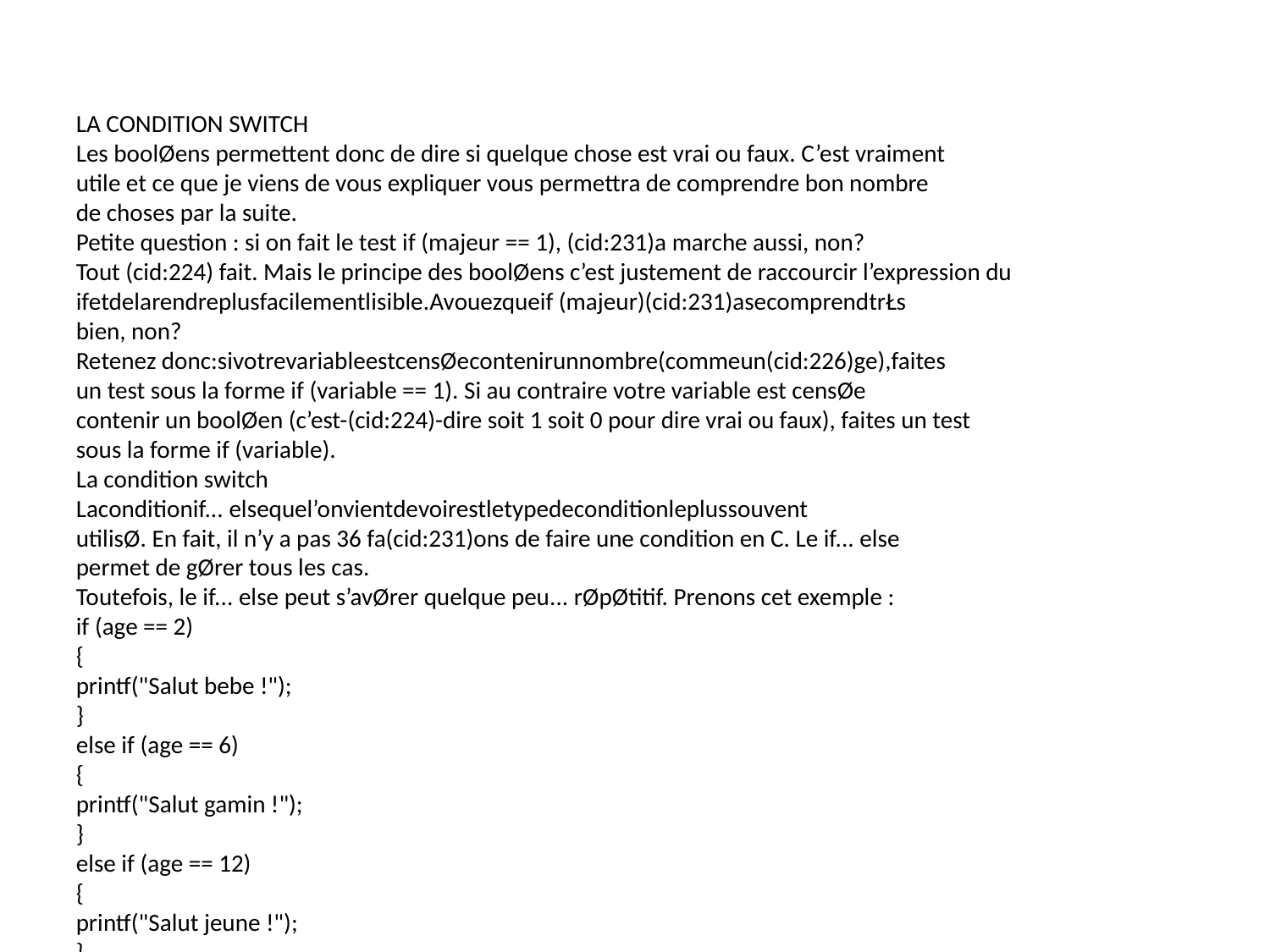

LA CONDITION SWITCH
Les boolØens permettent donc de dire si quelque chose est vrai ou faux. C’est vraiment
utile et ce que je viens de vous expliquer vous permettra de comprendre bon nombre
de choses par la suite.
Petite question : si on fait le test if (majeur == 1), (cid:231)a marche aussi, non?
Tout (cid:224) fait. Mais le principe des boolØens c’est justement de raccourcir l’expression du
ifetdelarendreplusfacilementlisible.Avouezqueif (majeur)(cid:231)asecomprendtrŁs
bien, non?
Retenez donc:sivotrevariableestcensØecontenirunnombre(commeun(cid:226)ge),faites
un test sous la forme if (variable == 1). Si au contraire votre variable est censØe
contenir un boolØen (c’est-(cid:224)-dire soit 1 soit 0 pour dire vrai ou faux), faites un test
sous la forme if (variable).
La condition switch
Laconditionif... elsequel’onvientdevoirestletypedeconditionleplussouvent
utilisØ. En fait, il n’y a pas 36 fa(cid:231)ons de faire une condition en C. Le if... else
permet de gØrer tous les cas.
Toutefois, le if... else peut s’avØrer quelque peu... rØpØtitif. Prenons cet exemple :
if (age == 2)
{
printf("Salut bebe !");
}
else if (age == 6)
{
printf("Salut gamin !");
}
else if (age == 12)
{
printf("Salut jeune !");
}
else if (age == 16)
{
printf("Salut ado !");
}
else if (age == 18)
{
printf("Salut adulte !");
}
else if (age == 68)
{
printf("Salut papy !");
87